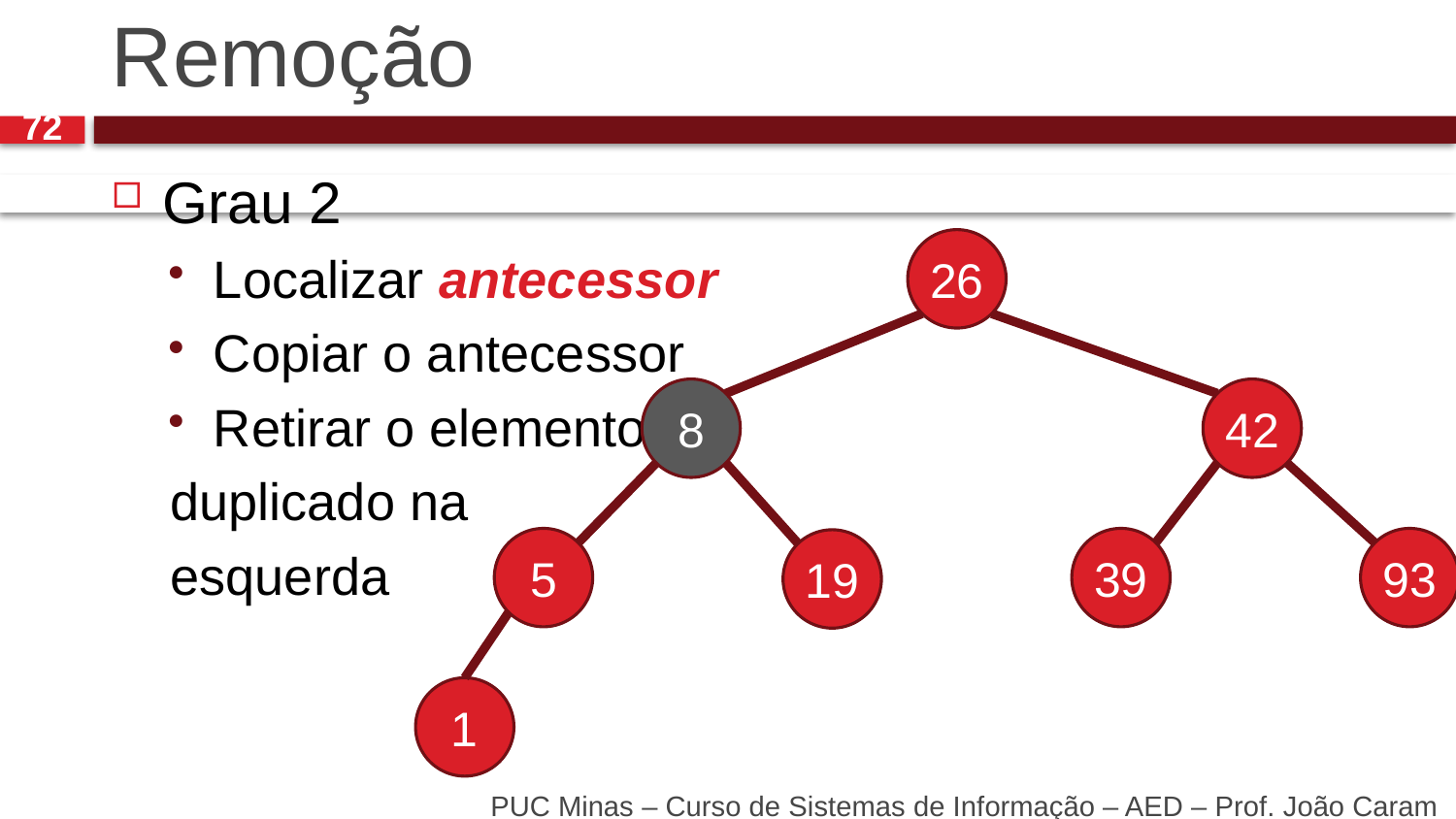

# Remoção
72
Grau 2
Localizar antecessor
Copiar o antecessor
Retirar o elemento
duplicado na
esquerda
26
8
42
5
39
93
19
1
PUC Minas – Curso de Sistemas de Informação – AED – Prof. João Caram